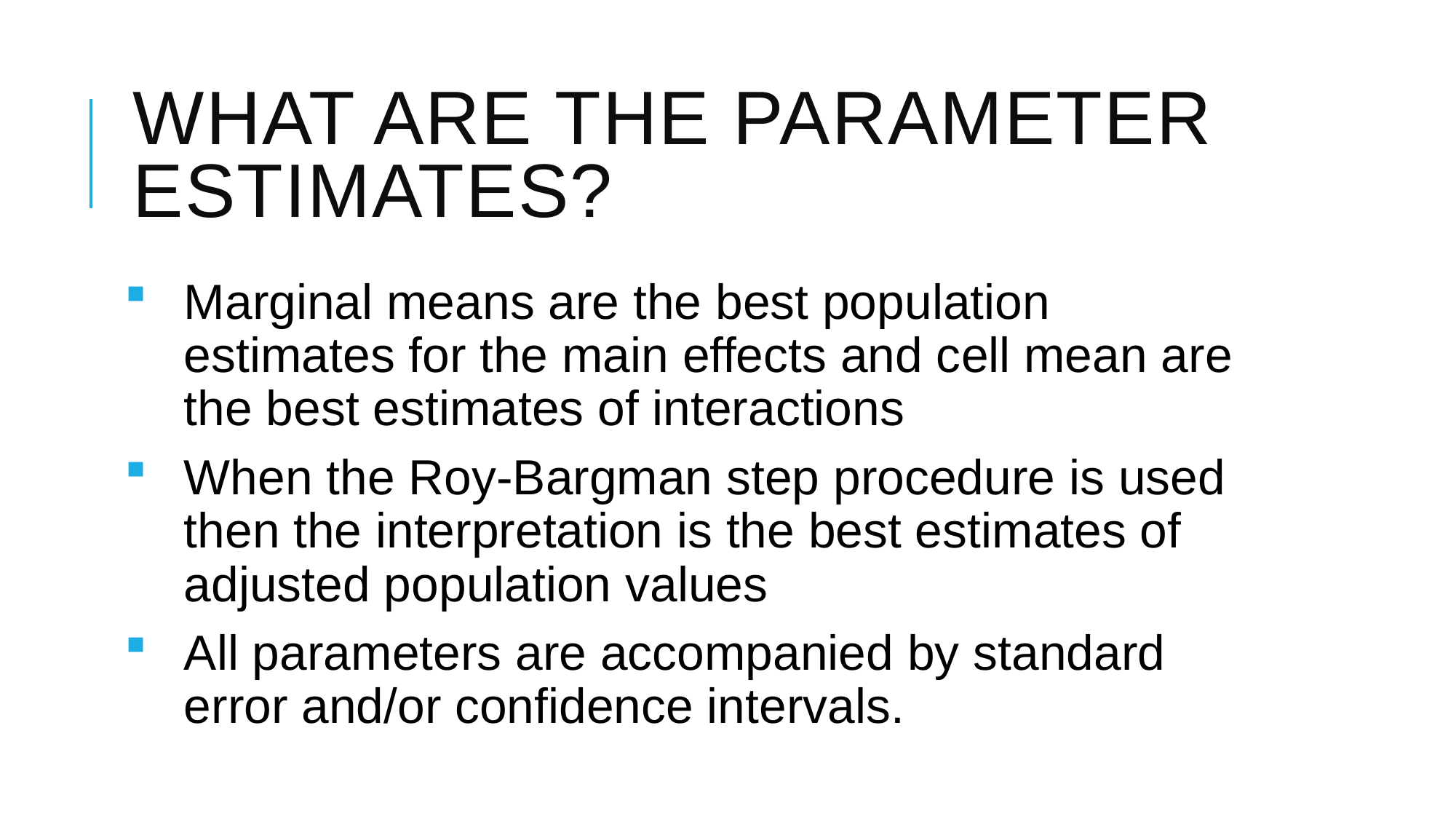

# What are the parameter estimates?
Marginal means are the best population estimates for the main effects and cell mean are the best estimates of interactions
When the Roy-Bargman step procedure is used then the interpretation is the best estimates of adjusted population values
All parameters are accompanied by standard error and/or confidence intervals.